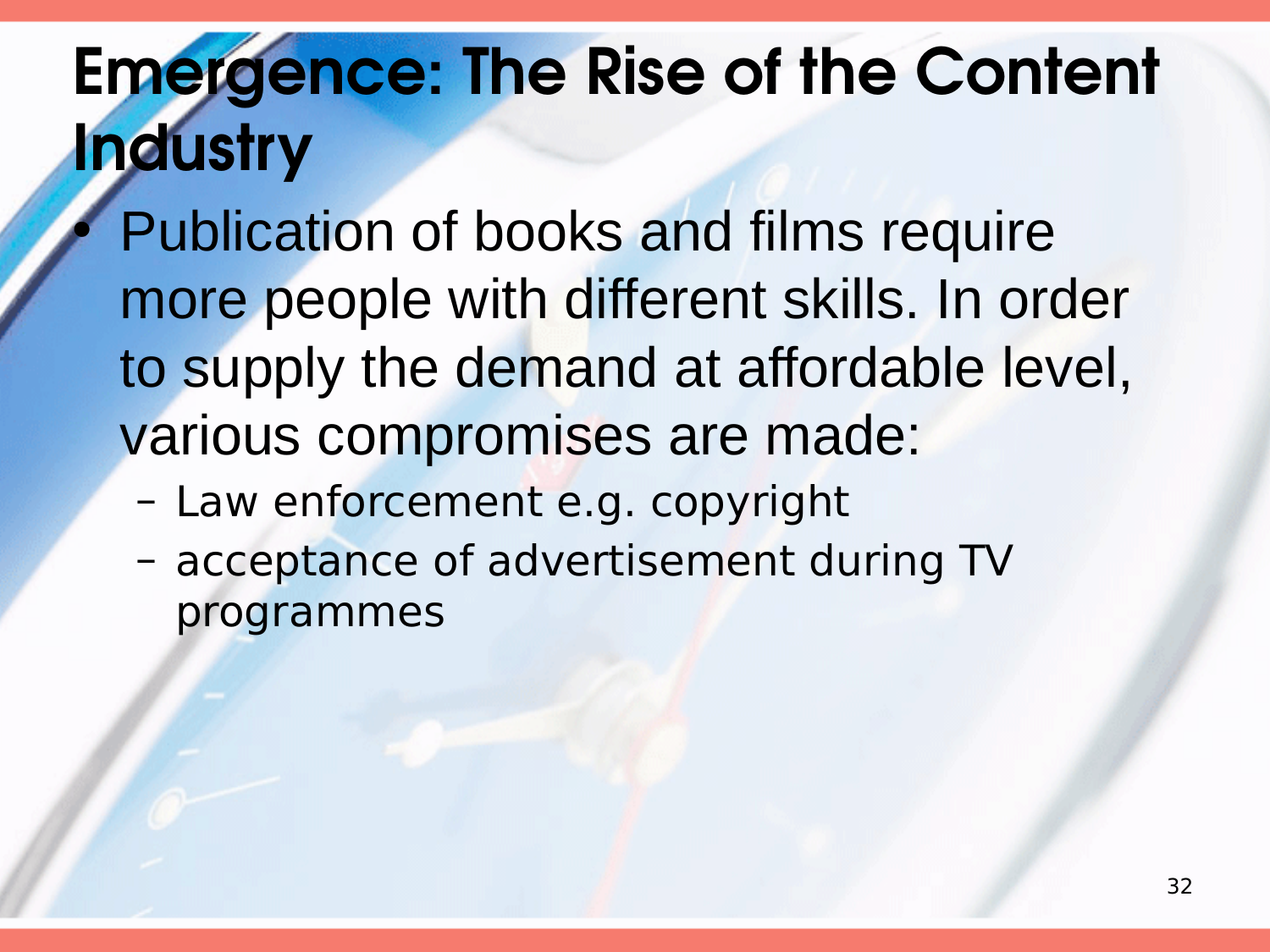

# Emergence: The Rise of the Content Industry
Publication of books and films require more people with different skills. In order to supply the demand at affordable level, various compromises are made:
Law enforcement e.g. copyright
acceptance of advertisement during TV programmes
32